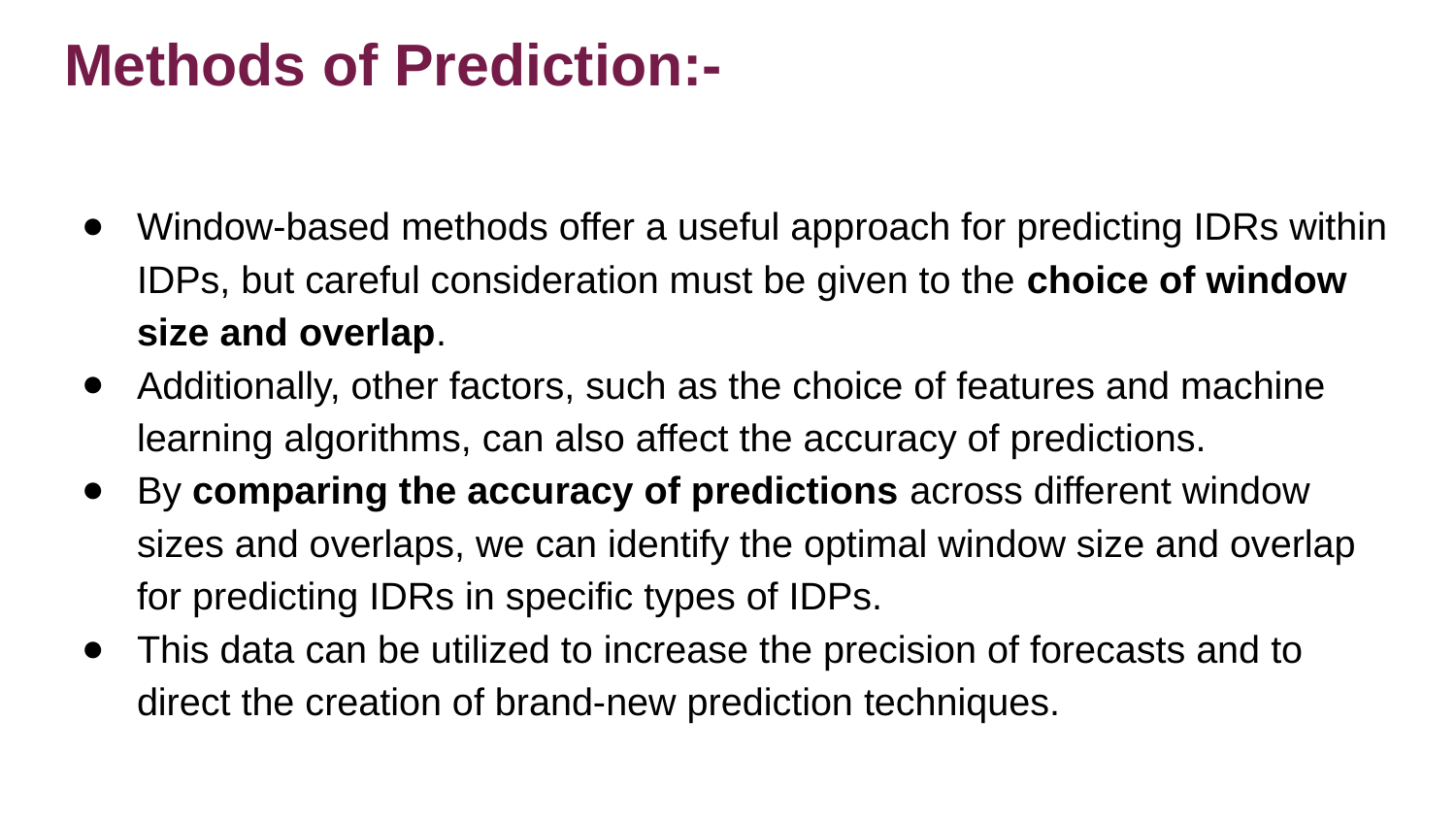

# Methods of Prediction:-
Window-based methods offer a useful approach for predicting IDRs within IDPs, but careful consideration must be given to the choice of window size and overlap.
Additionally, other factors, such as the choice of features and machine learning algorithms, can also affect the accuracy of predictions.
By comparing the accuracy of predictions across different window sizes and overlaps, we can identify the optimal window size and overlap for predicting IDRs in specific types of IDPs.
This data can be utilized to increase the precision of forecasts and to direct the creation of brand-new prediction techniques.